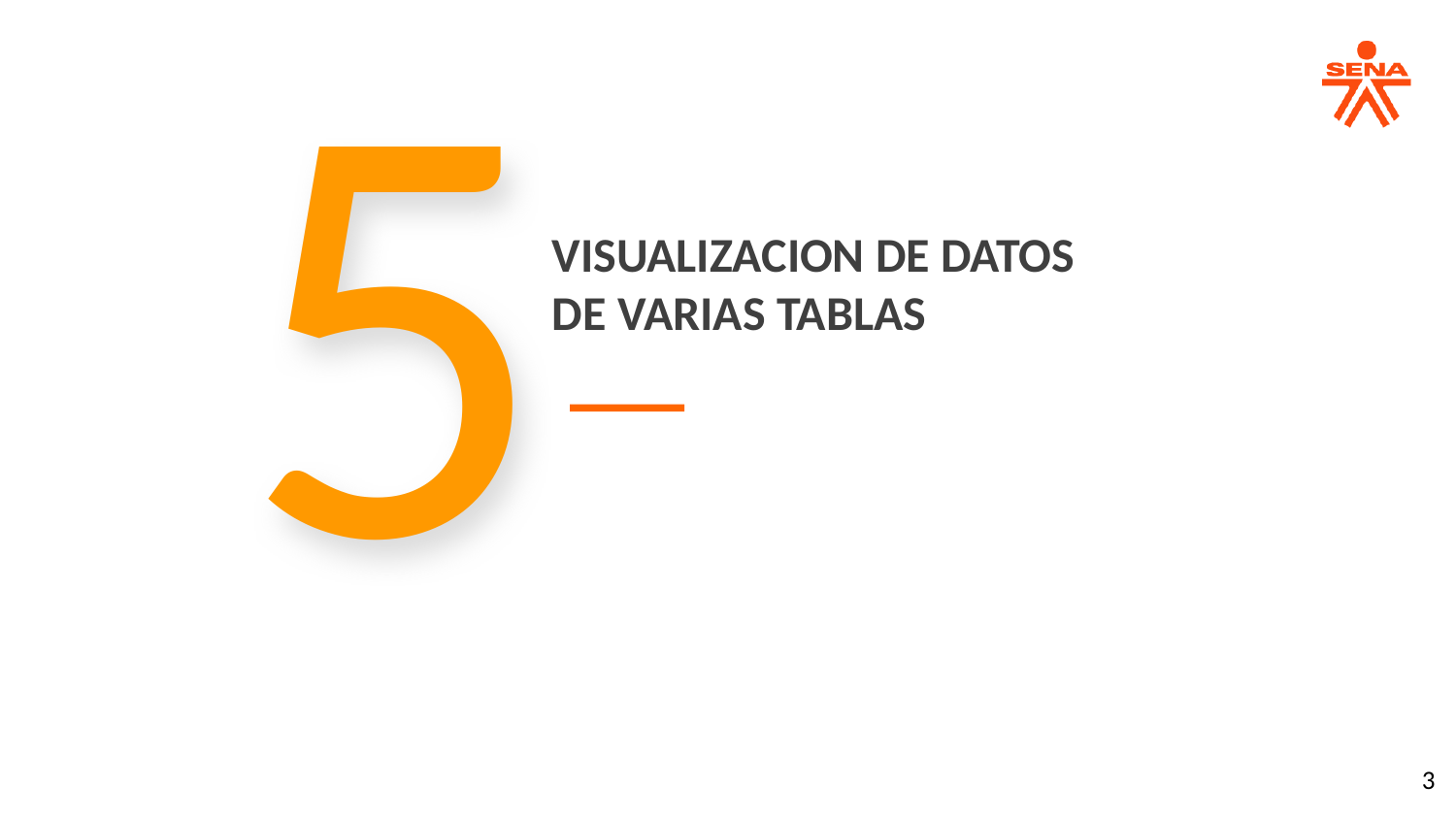

5
VISUALIZACION DE DATOS DE VARIAS TABLAS

3